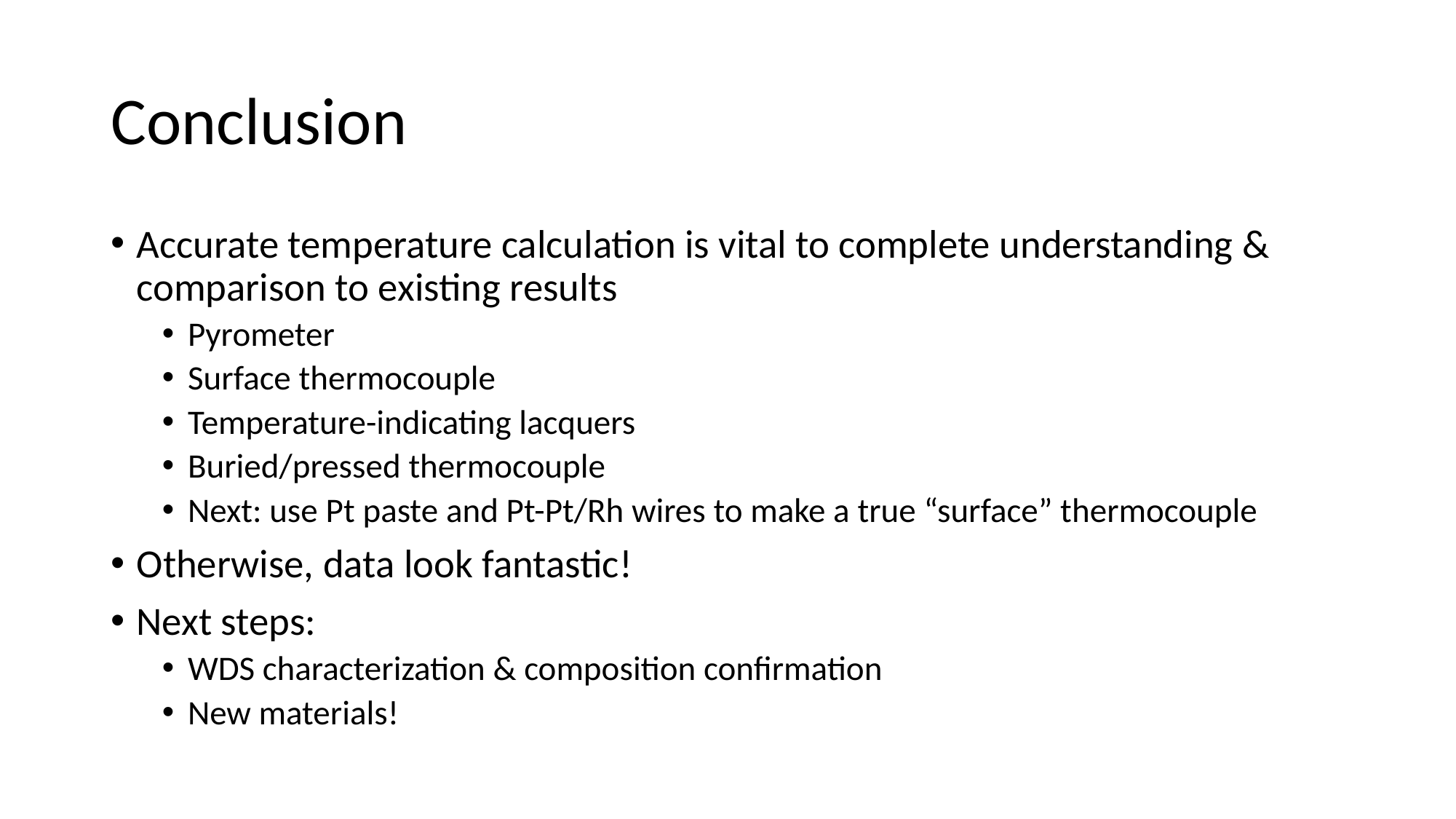

# Conclusion
Accurate temperature calculation is vital to complete understanding & comparison to existing results
Pyrometer
Surface thermocouple
Temperature-indicating lacquers
Buried/pressed thermocouple
Next: use Pt paste and Pt-Pt/Rh wires to make a true “surface” thermocouple
Otherwise, data look fantastic!
Next steps:
WDS characterization & composition confirmation
New materials!